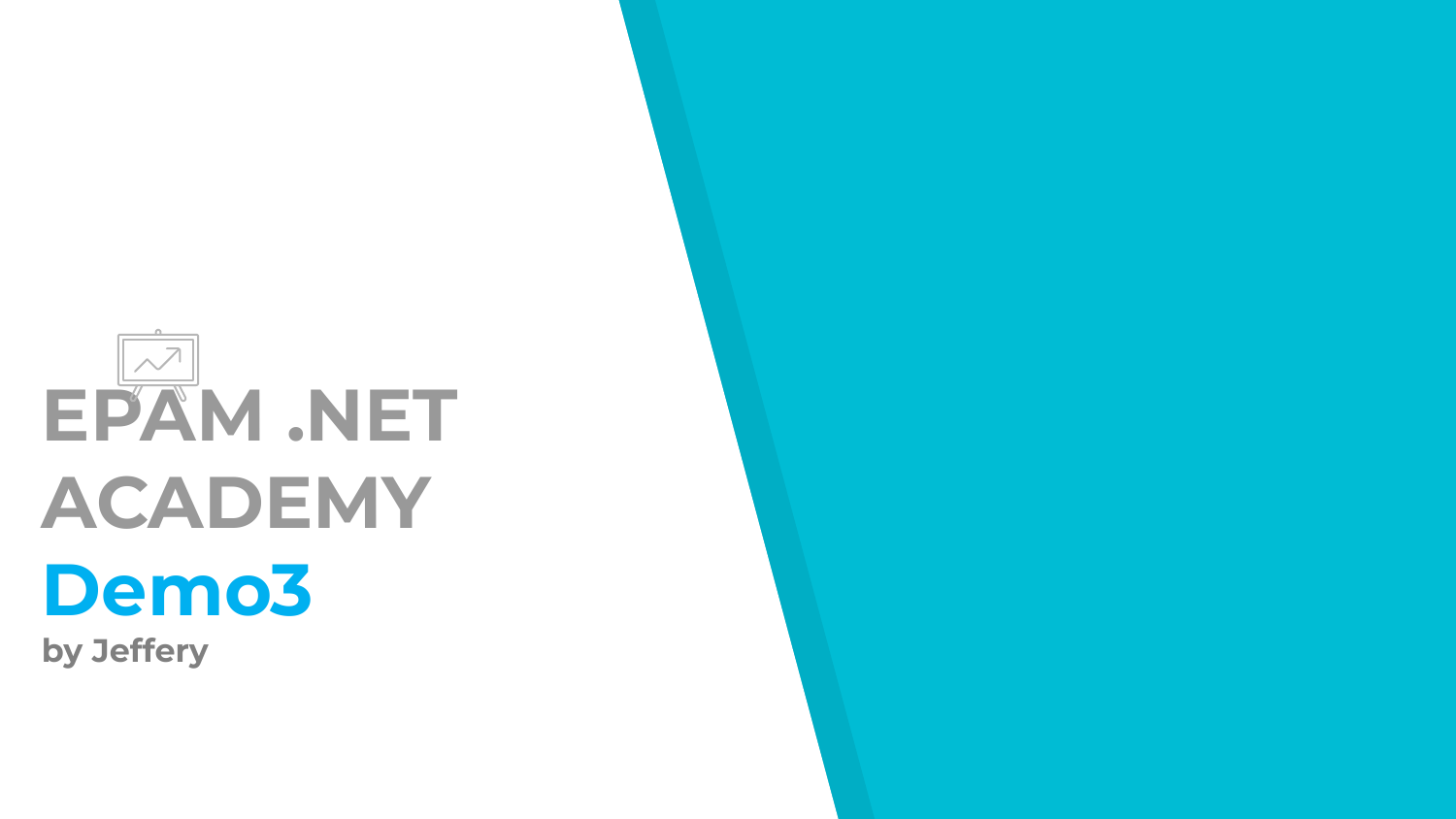

# EPAM .NET ACADEMY Demo3 by Jeffery